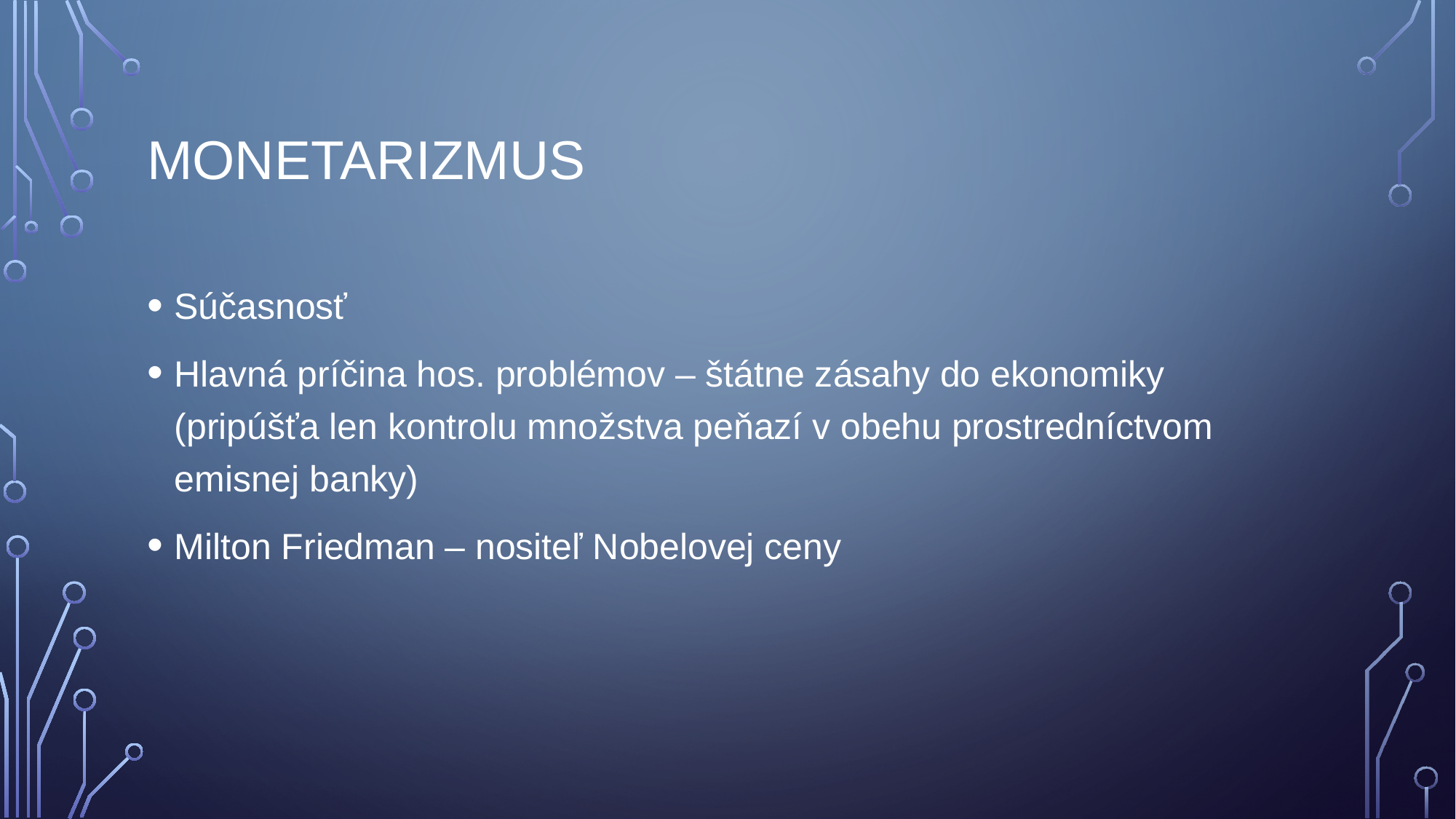

# monetarizmus
Súčasnosť
Hlavná príčina hos. problémov – štátne zásahy do ekonomiky (pripúšťa len kontrolu množstva peňazí v obehu prostredníctvom emisnej banky)
Milton Friedman – nositeľ Nobelovej ceny